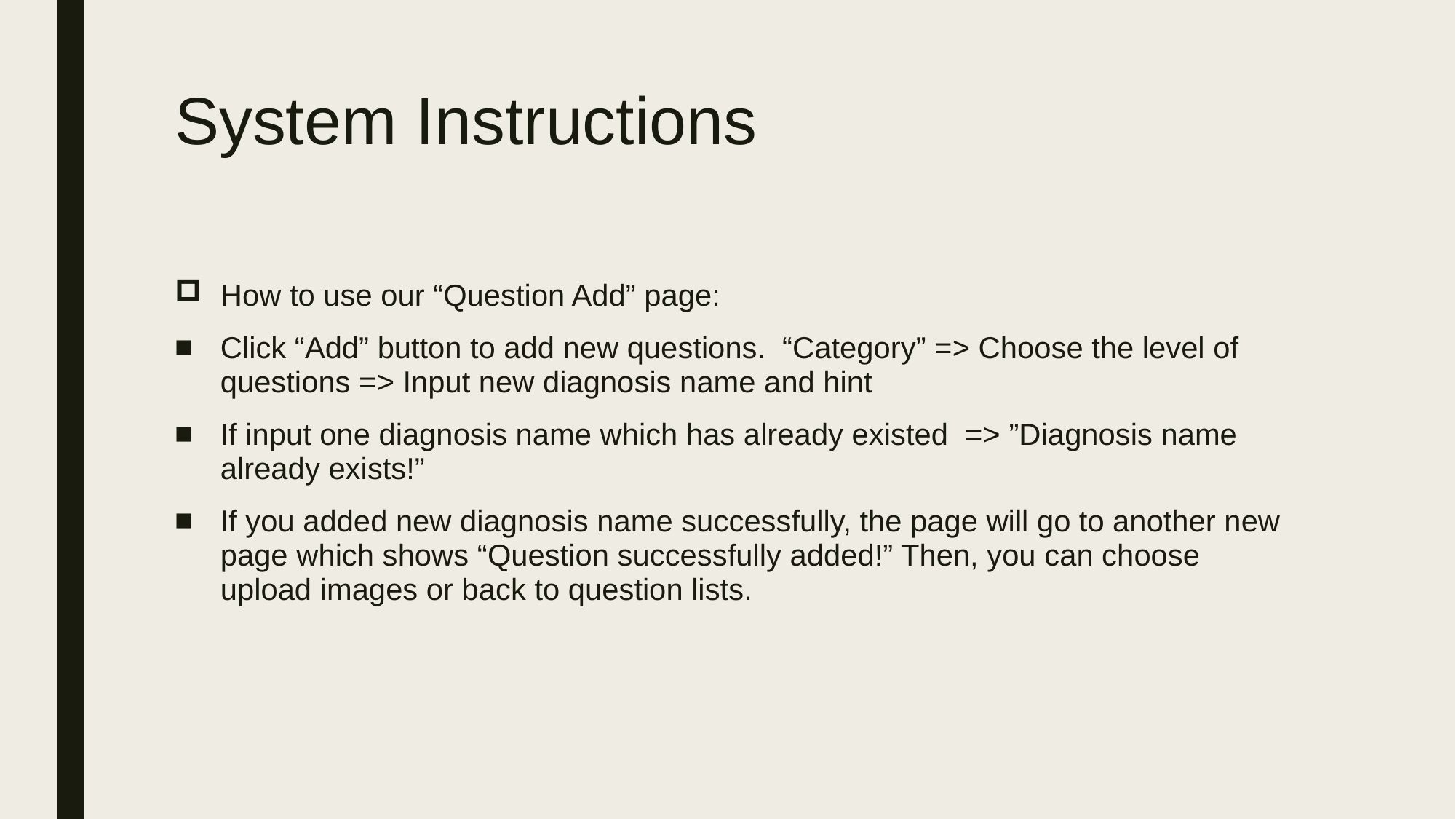

# System Instructions
How to use our “Question Add” page:
Click “Add” button to add new questions.  “Category” => Choose the level of questions => Input new diagnosis name and hint
If input one diagnosis name which has already existed  => ”Diagnosis name already exists!”
If you added new diagnosis name successfully, the page will go to another new page which shows “Question successfully added!” Then, you can choose upload images or back to question lists.